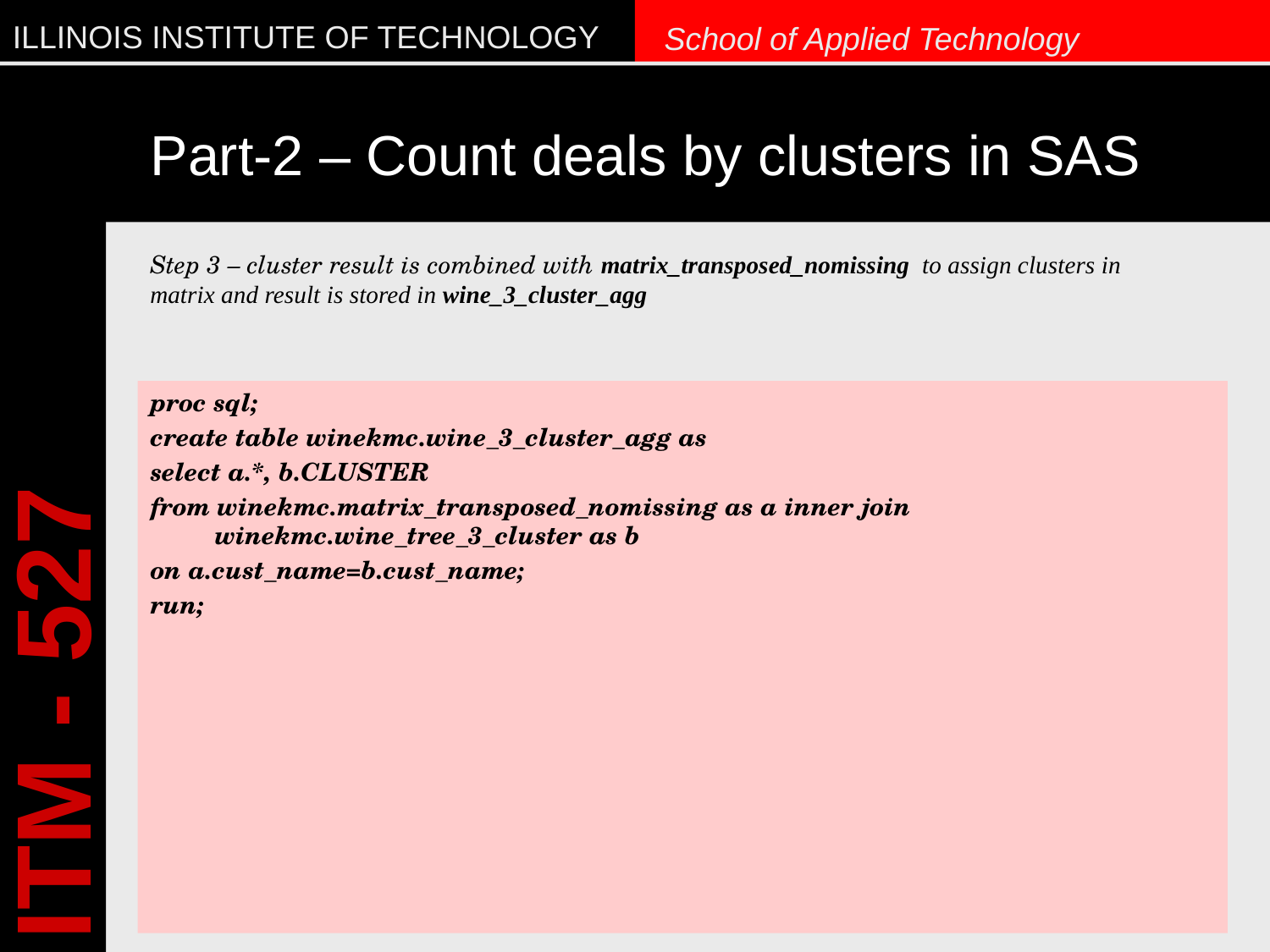

# Part-2 – Count deals by clusters in SAS
Step 3 – cluster result is combined with matrix_transposed_nomissing  to assign clusters in matrix and result is stored in wine_3_cluster_agg
proc sql;
create table winekmc.wine_3_cluster_agg as
select a.*, b.CLUSTER
from winekmc.matrix_transposed_nomissing as a inner join winekmc.wine_tree_3_cluster as b
on a.cust_name=b.cust_name;
run;

8